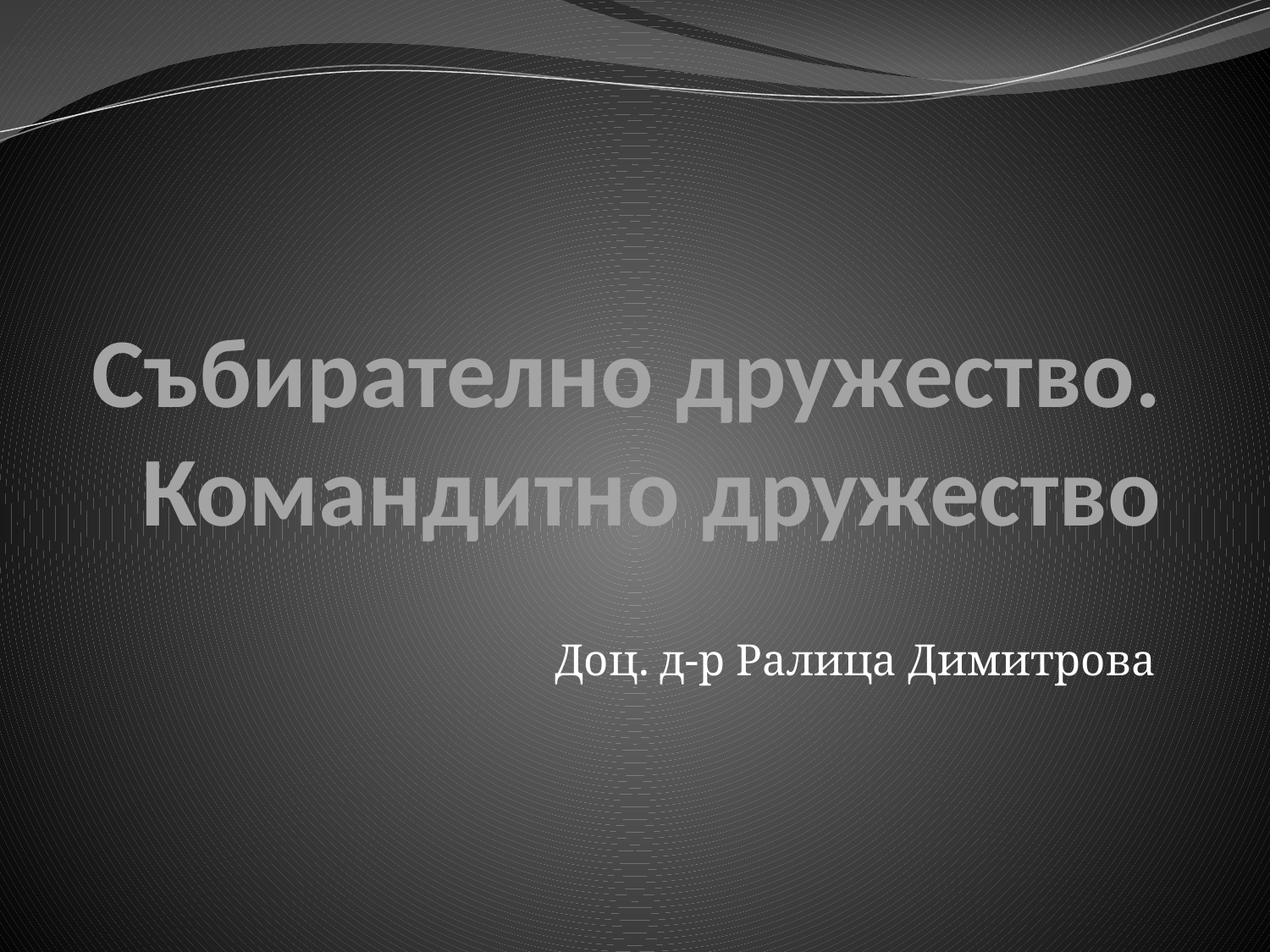

# Събирателно дружество. Командитно дружество

Доц. д-р Ралица Димитрова